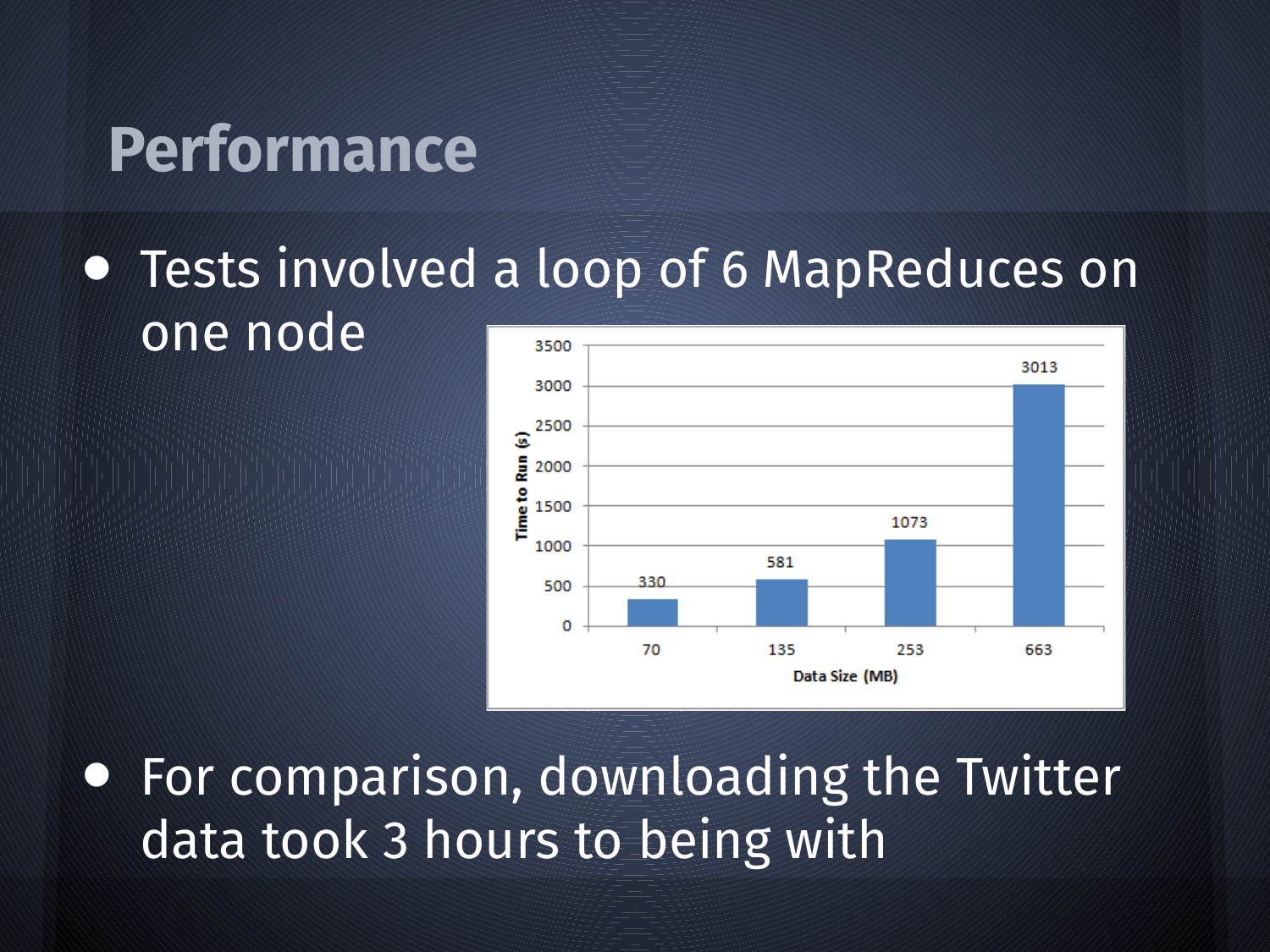

# Performance
Tests involved a loop of 6 MapReduces on one node

For comparison, downloading the Twitter data took 3 hours to being with